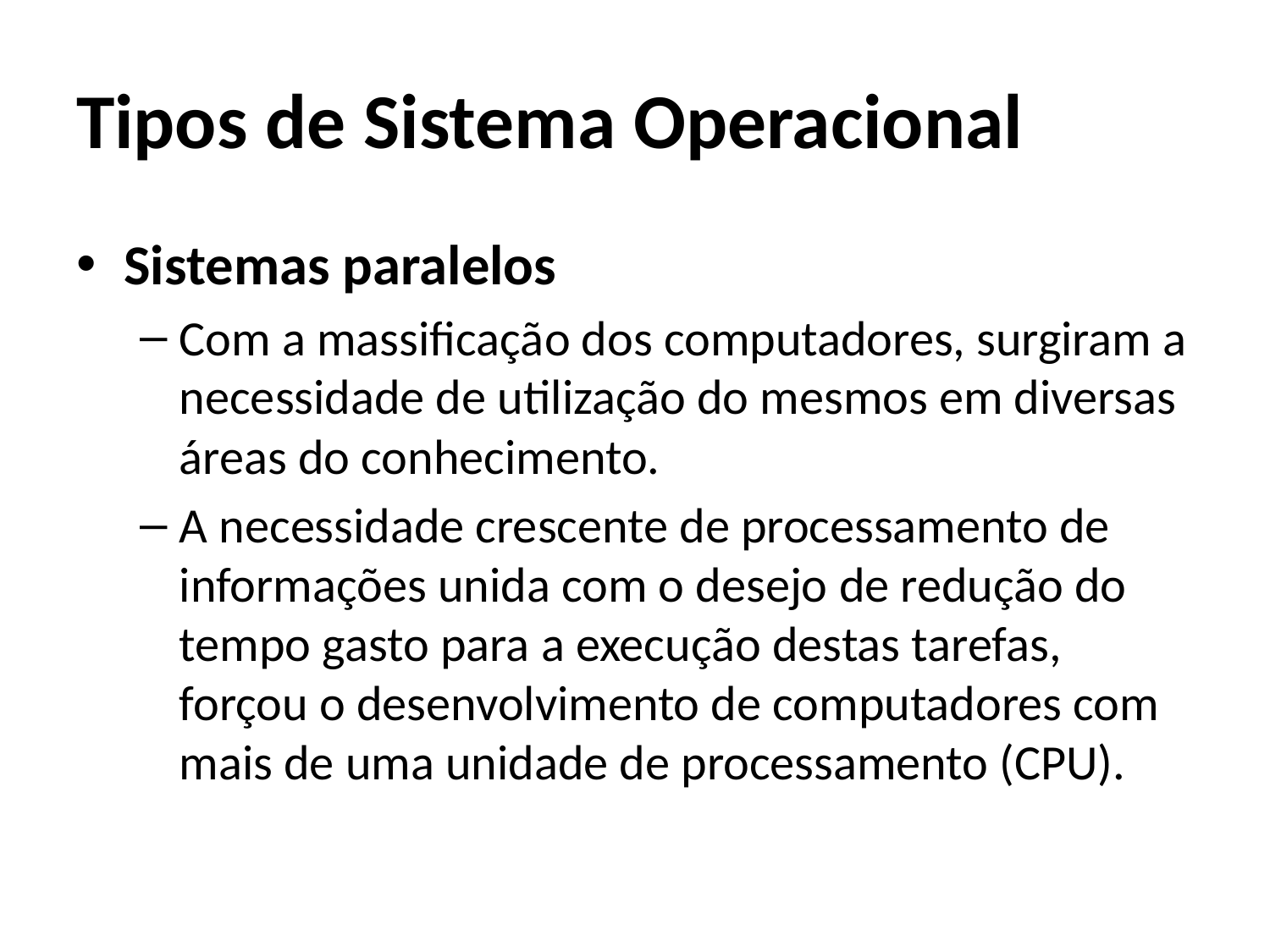

Tipos de Sistema Operacional
Sistemas paralelos
Com a massificação dos computadores, surgiram a necessidade de utilização do mesmos em diversas áreas do conhecimento.
A necessidade crescente de processamento de informações unida com o desejo de redução do tempo gasto para a execução destas tarefas, forçou o desenvolvimento de computadores com mais de uma unidade de processamento (CPU).